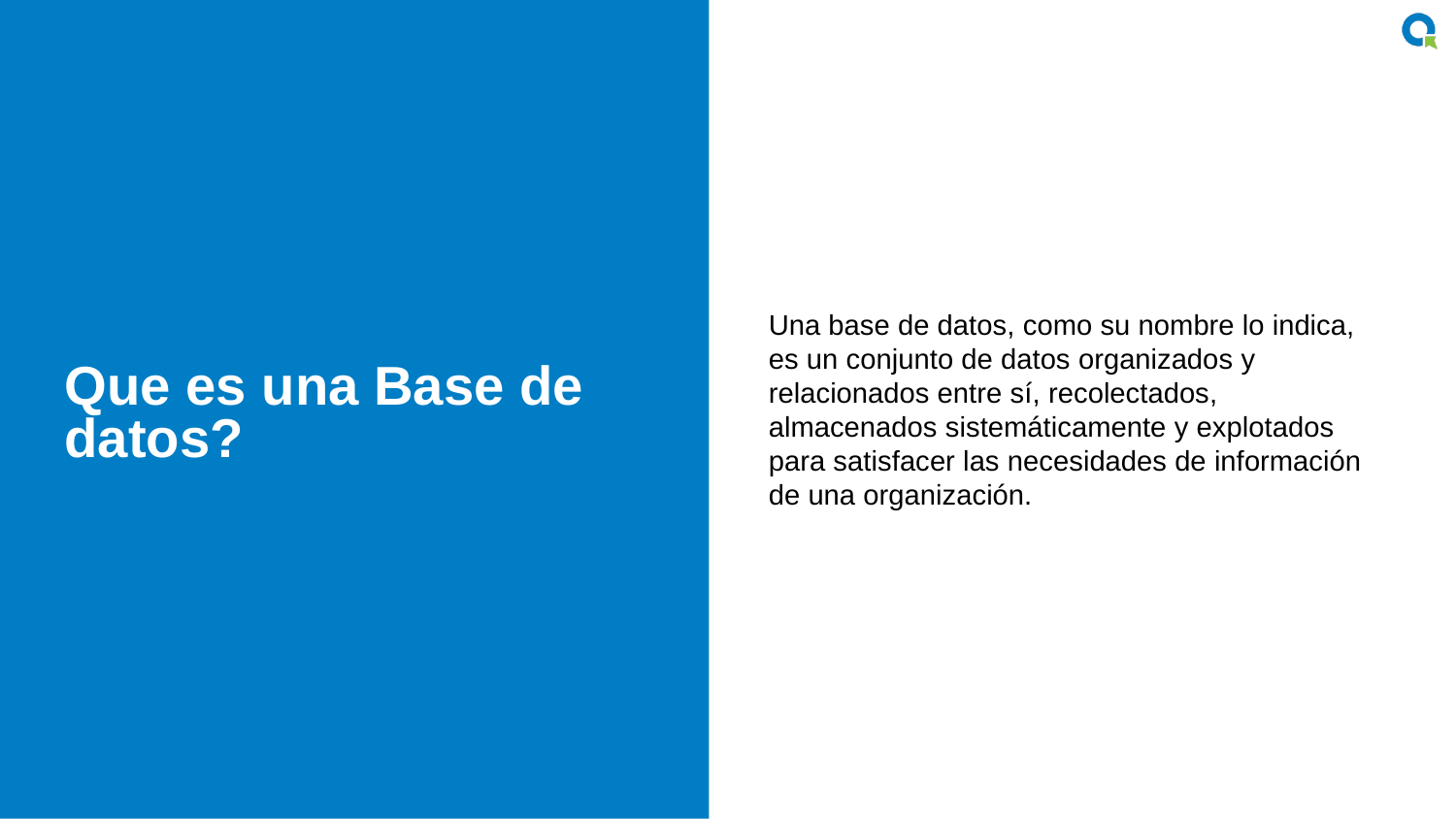

Una base de datos, como su nombre lo indica, es un conjunto de datos organizados y relacionados entre sí, recolectados, almacenados sistemáticamente y explotados para satisfacer las necesidades de información de una organización.
Que es una Base de datos?